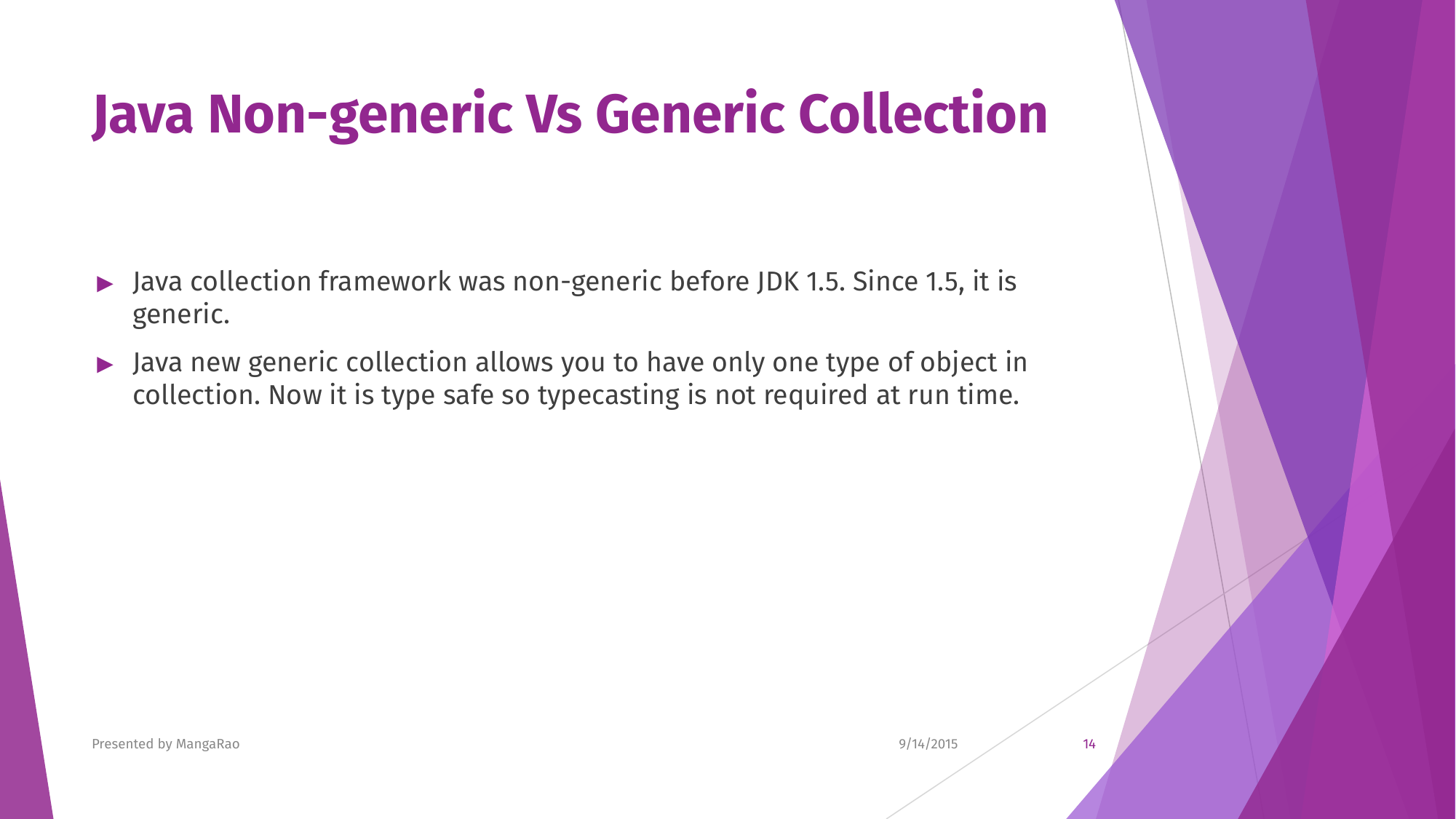

# Java Non-generic Vs Generic Collection
Java collection framework was non-generic before JDK 1.5. Since 1.5, it is generic.
Java new generic collection allows you to have only one type of object in collection. Now it is type safe so typecasting is not required at run time.
Presented by MangaRao
9/14/2015
14